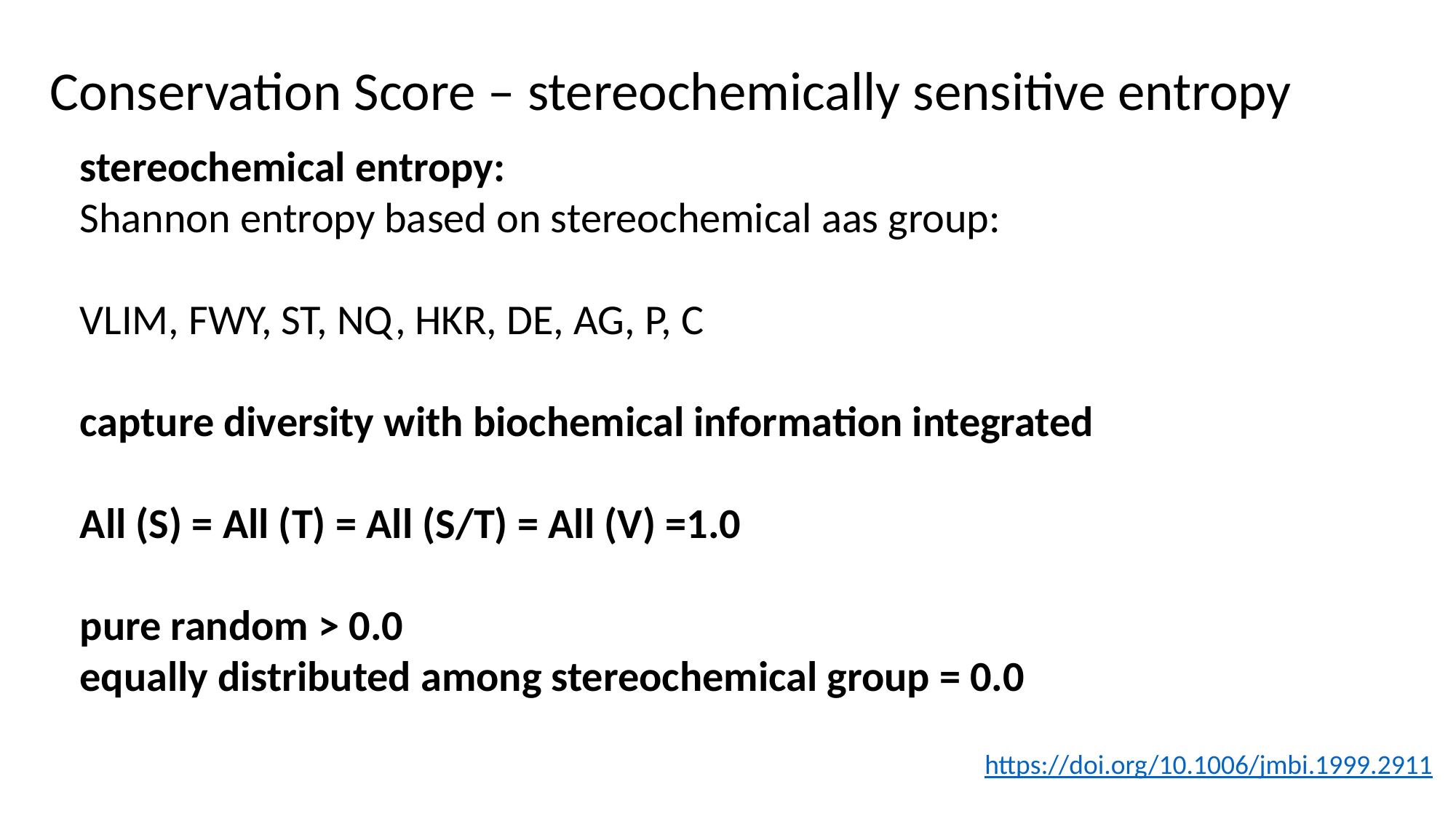

Conservation Score – stereochemically sensitive entropy
stereochemical entropy:
Shannon entropy based on stereochemical aas group:

VLIM, FWY, ST, NQ, HKR, DE, AG, P, C

capture diversity with biochemical information integrated

All (S) = All (T) = All (S/T) = All (V) =1.0

pure random > 0.0
equally distributed among stereochemical group = 0.0
https://doi.org/10.1006/jmbi.1999.2911